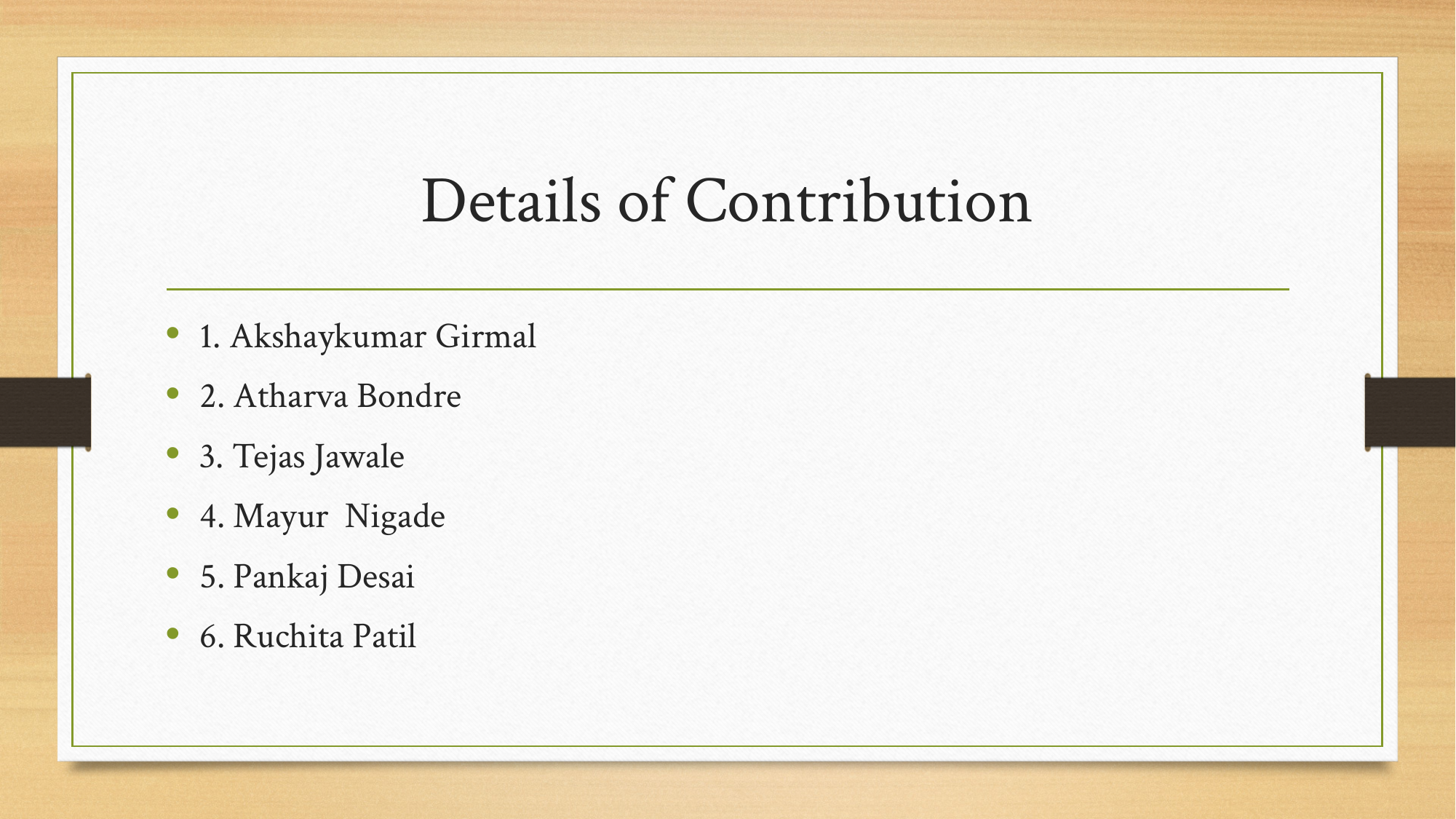

# Details of Contribution
1. Akshaykumar Girmal
2. Atharva Bondre
3. Tejas Jawale
4. Mayur  Nigade
5. Pankaj Desai
6. Ruchita Patil